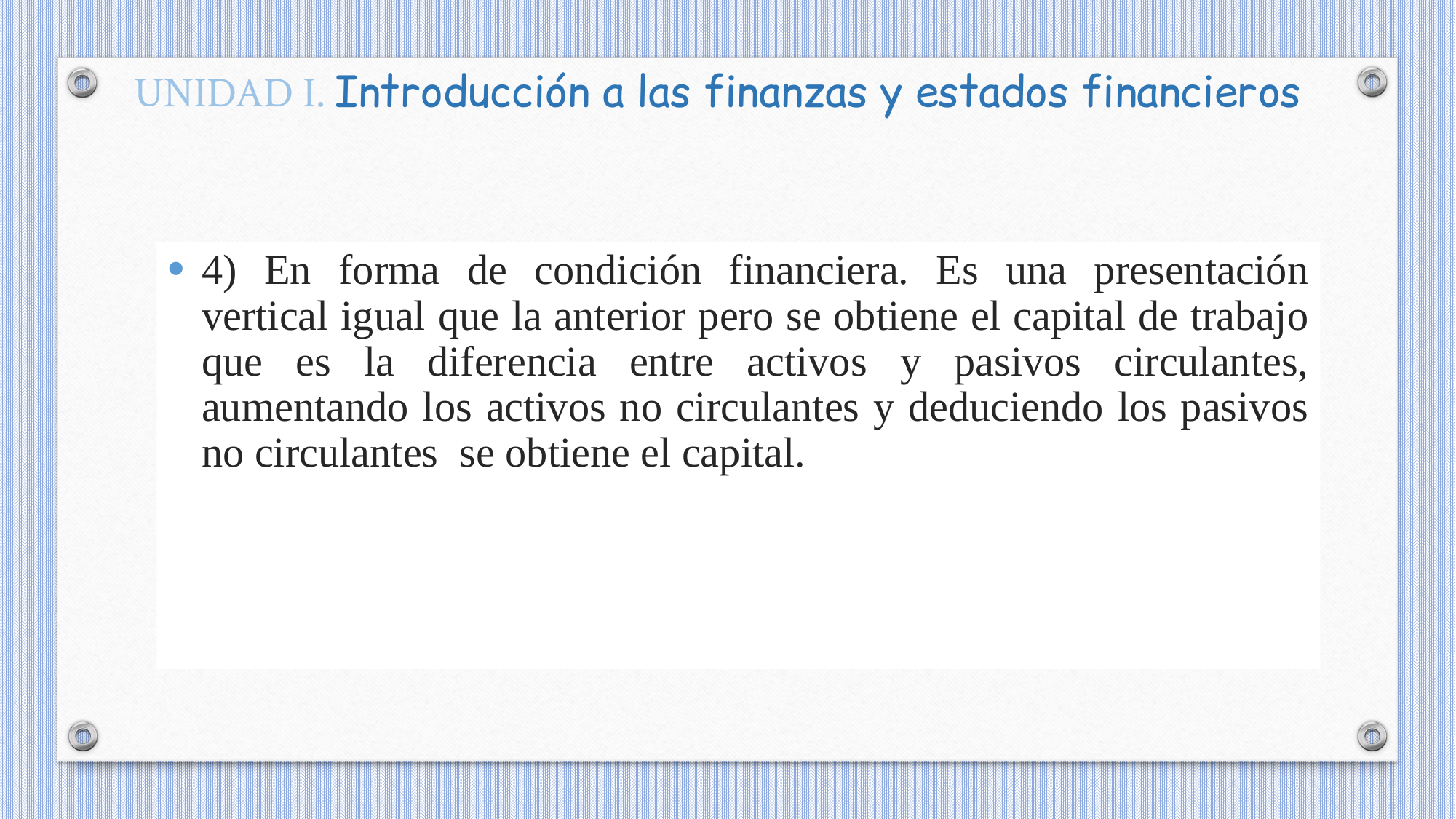

UNIDAD I. Introducción a las finanzas y estados financieros
4) En forma de condición financiera. Es una presentación vertical igual que la anterior pero se obtiene el capital de trabajo que es la diferencia entre activos y pasivos circulantes, aumentando los activos no circulantes y deduciendo los pasivos no circulantes  se obtiene el capital.